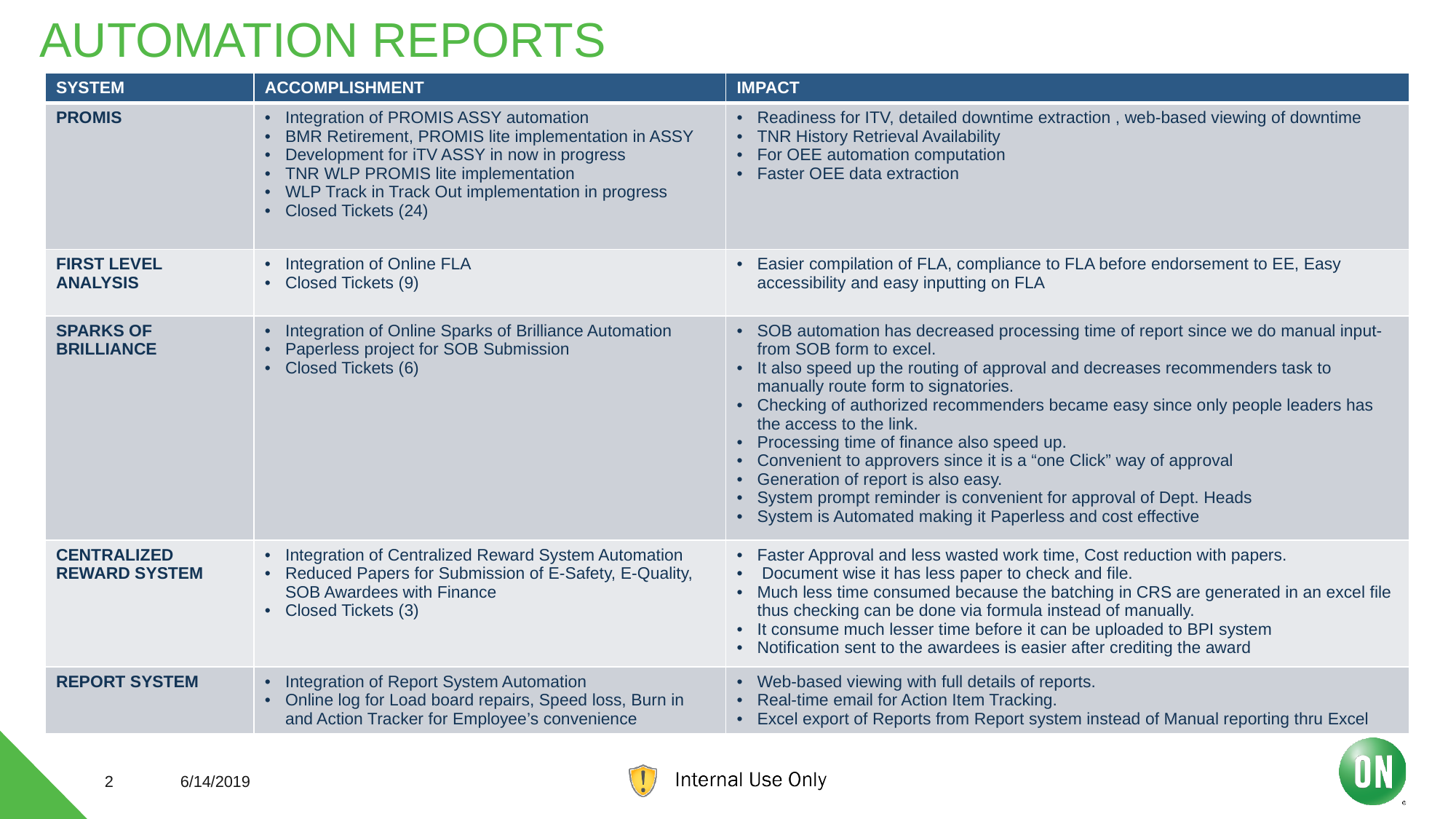

# AUTOMATION REPORTS
| SYSTEM | ACCOMPLISHMENT | IMPACT |
| --- | --- | --- |
| PROMIS | Integration of PROMIS ASSY automation BMR Retirement, PROMIS lite implementation in ASSY Development for iTV ASSY in now in progress TNR WLP PROMIS lite implementation WLP Track in Track Out implementation in progress Closed Tickets (24) | Readiness for ITV, detailed downtime extraction , web-based viewing of downtime TNR History Retrieval Availability For OEE automation computation Faster OEE data extraction |
| FIRST LEVEL ANALYSIS | Integration of Online FLA Closed Tickets (9) | Easier compilation of FLA, compliance to FLA before endorsement to EE, Easy accessibility and easy inputting on FLA |
| SPARKS OF BRILLIANCE | Integration of Online Sparks of Brilliance Automation Paperless project for SOB Submission Closed Tickets (6) | SOB automation has decreased processing time of report since we do manual input- from SOB form to excel. It also speed up the routing of approval and decreases recommenders task to manually route form to signatories. Checking of authorized recommenders became easy since only people leaders has the access to the link. Processing time of finance also speed up. Convenient to approvers since it is a “one Click” way of approval Generation of report is also easy. System prompt reminder is convenient for approval of Dept. Heads System is Automated making it Paperless and cost effective |
| CENTRALIZED REWARD SYSTEM | Integration of Centralized Reward System Automation Reduced Papers for Submission of E-Safety, E-Quality, SOB Awardees with Finance Closed Tickets (3) | Faster Approval and less wasted work time, Cost reduction with papers. Document wise it has less paper to check and file. Much less time consumed because the batching in CRS are generated in an excel file thus checking can be done via formula instead of manually. It consume much lesser time before it can be uploaded to BPI system Notification sent to the awardees is easier after crediting the award |
| REPORT SYSTEM | Integration of Report System Automation Online log for Load board repairs, Speed loss, Burn in and Action Tracker for Employee’s convenience | Web-based viewing with full details of reports. Real-time email for Action Item Tracking. Excel export of Reports from Report system instead of Manual reporting thru Excel |
2
6/14/2019